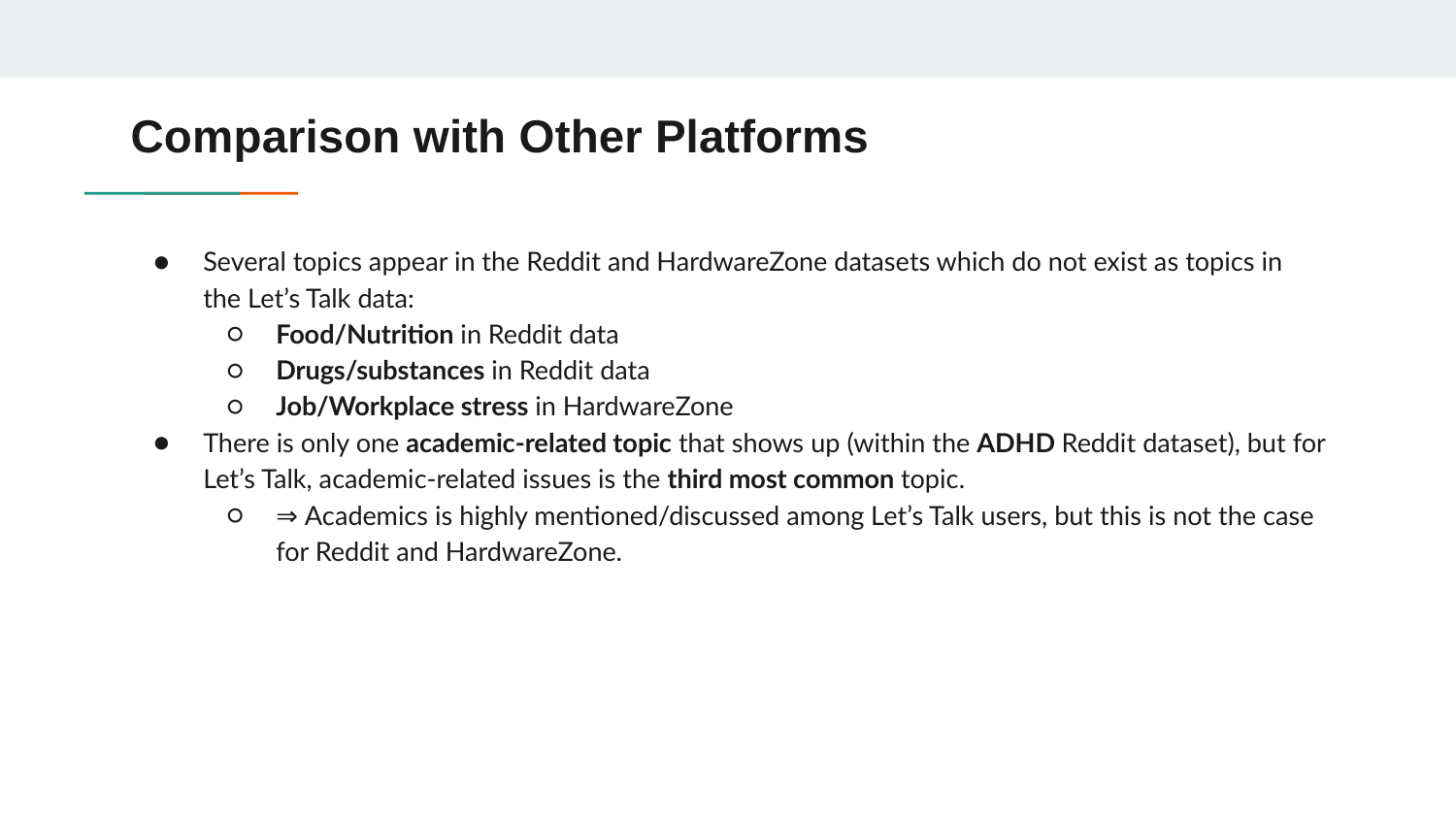

# Comparison with Other Platforms
Several topics appear in the Reddit and HardwareZone datasets which do not exist as topics in the Let’s Talk data:
Food/Nutrition in Reddit data
Drugs/substances in Reddit data
Job/Workplace stress in HardwareZone
There is only one academic-related topic that shows up (within the ADHD Reddit dataset), but for Let’s Talk, academic-related issues is the third most common topic.
⇒ Academics is highly mentioned/discussed among Let’s Talk users, but this is not the case for Reddit and HardwareZone.